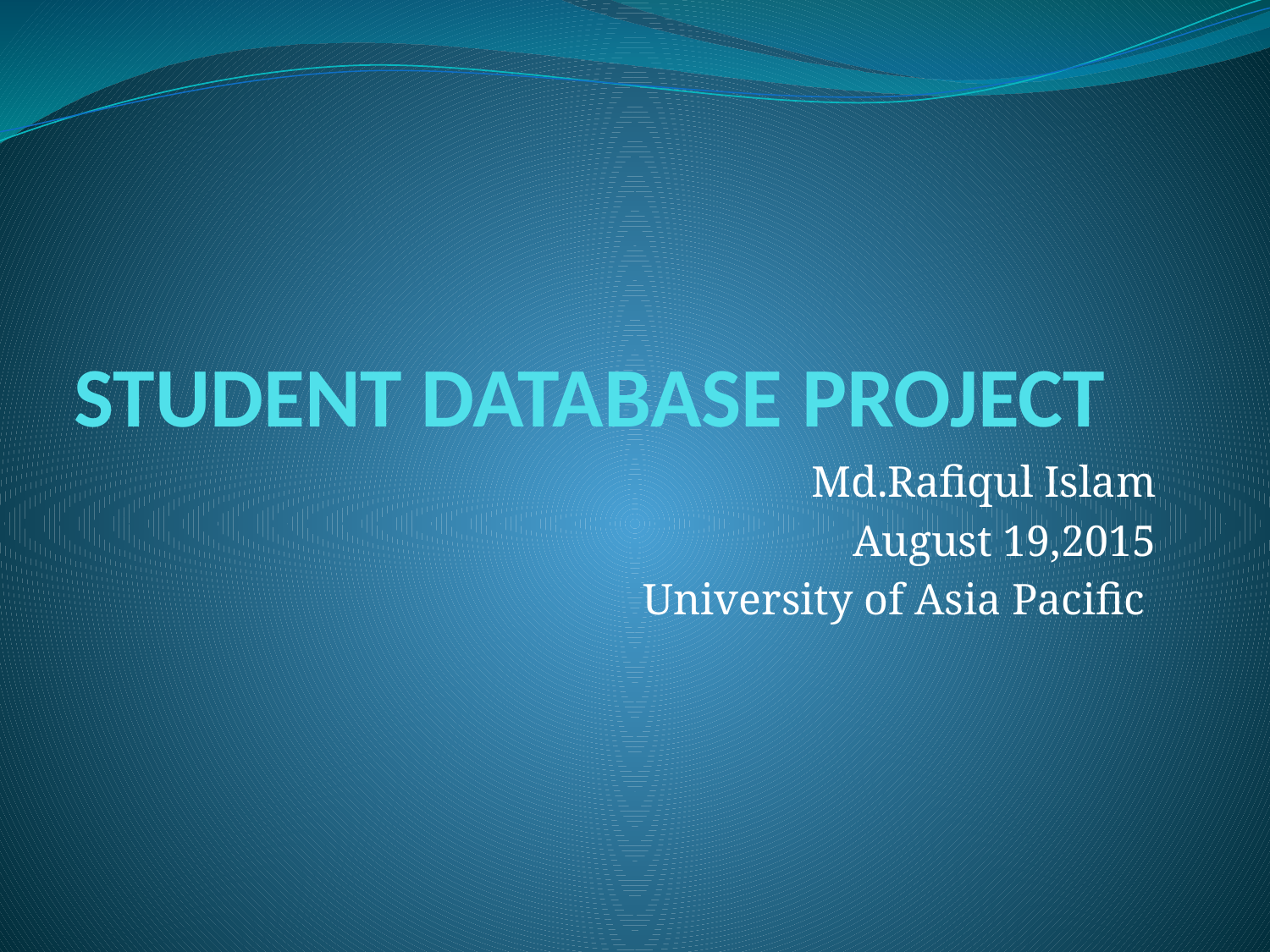

# STUDENT DATABASE PROJECT
Md.Rafiqul Islam
August 19,2015
University of Asia Pacific